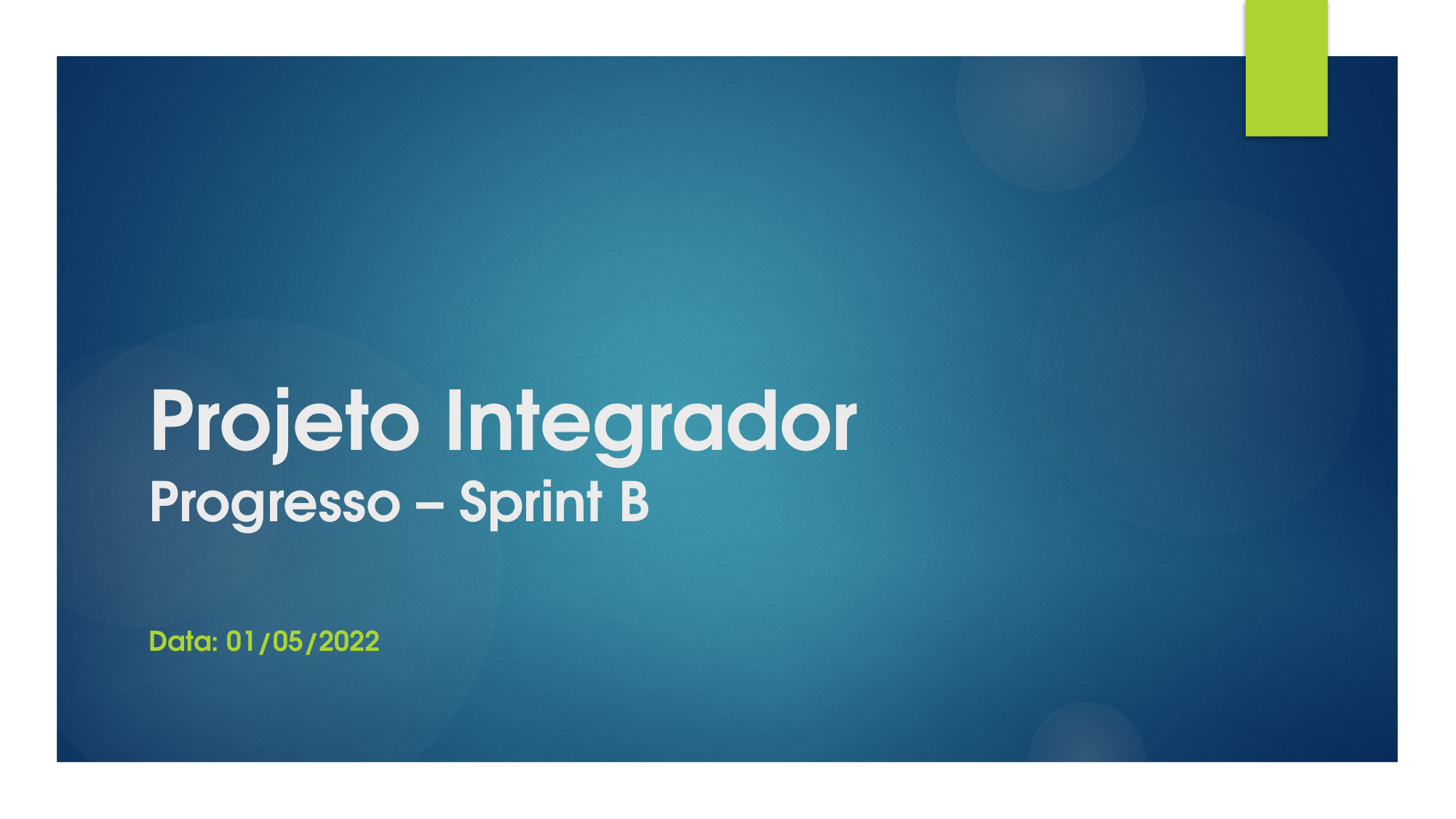

# Projeto Integrador Progresso – Sprint B

Data: 01/05/2022